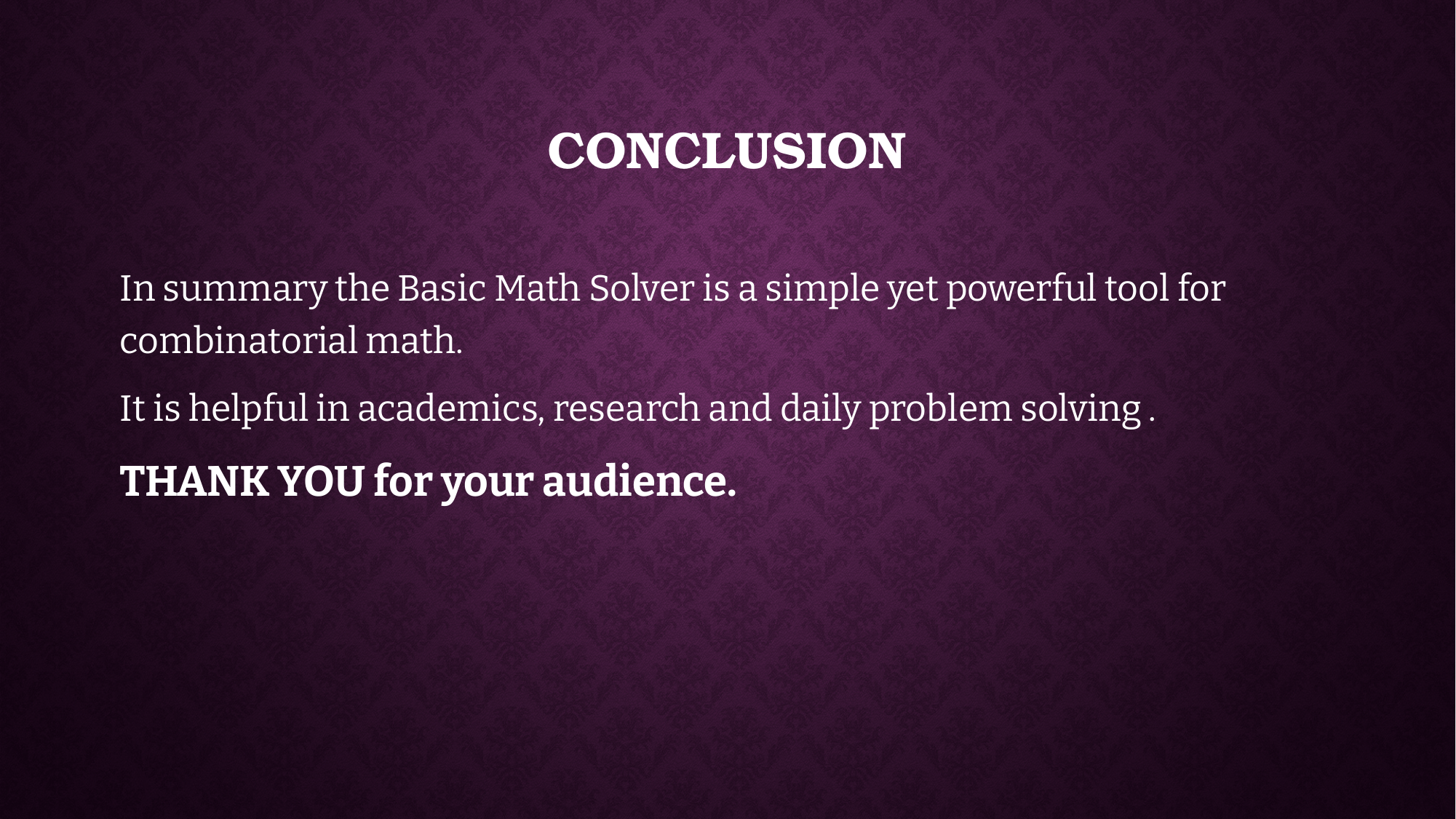

# Conclusion
In summary the Basic Math Solver is a simple yet powerful tool for combinatorial math.
It is helpful in academics, research and daily problem solving .
THANK YOU for your audience.